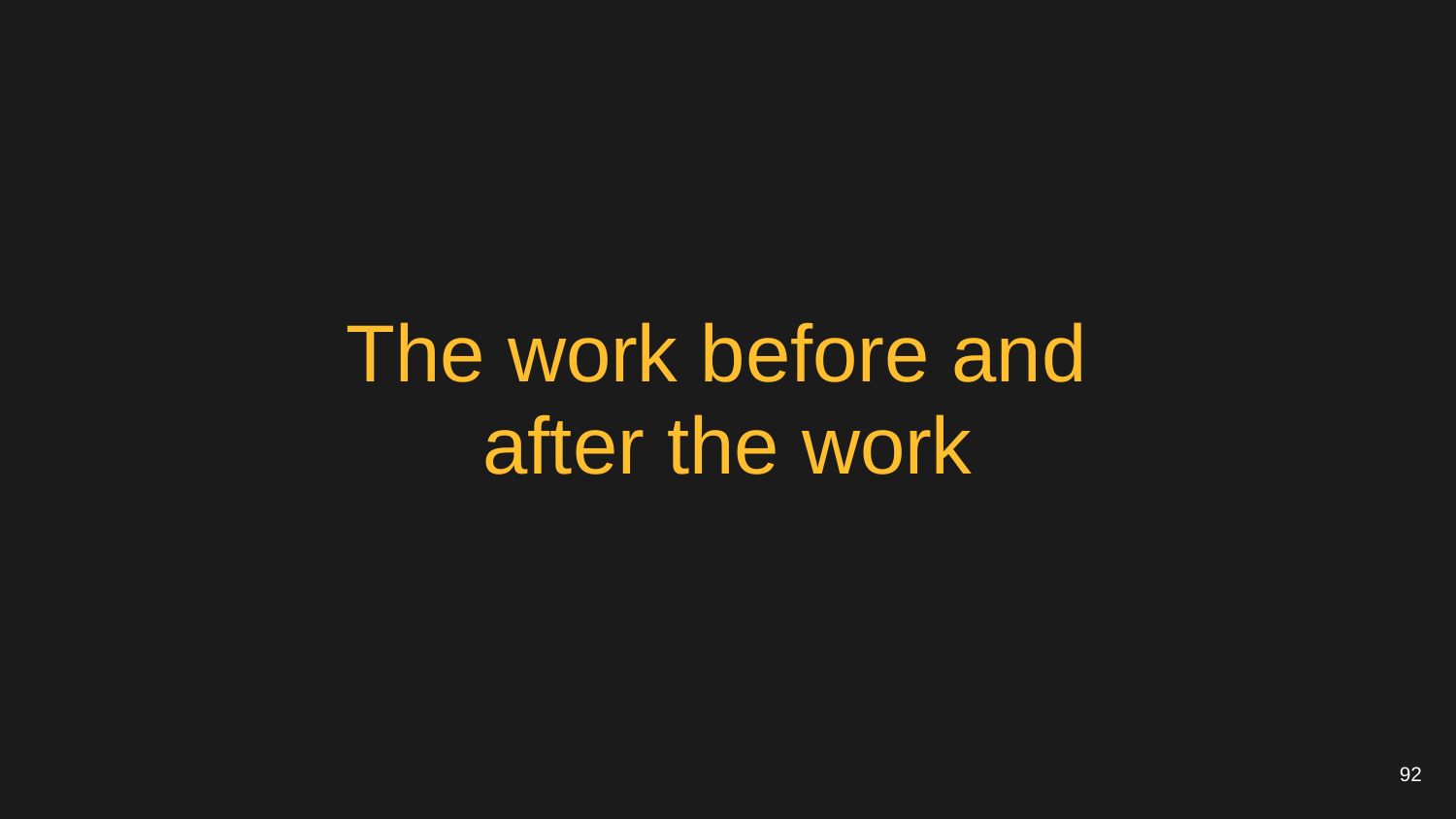

# The work before and after the work
92